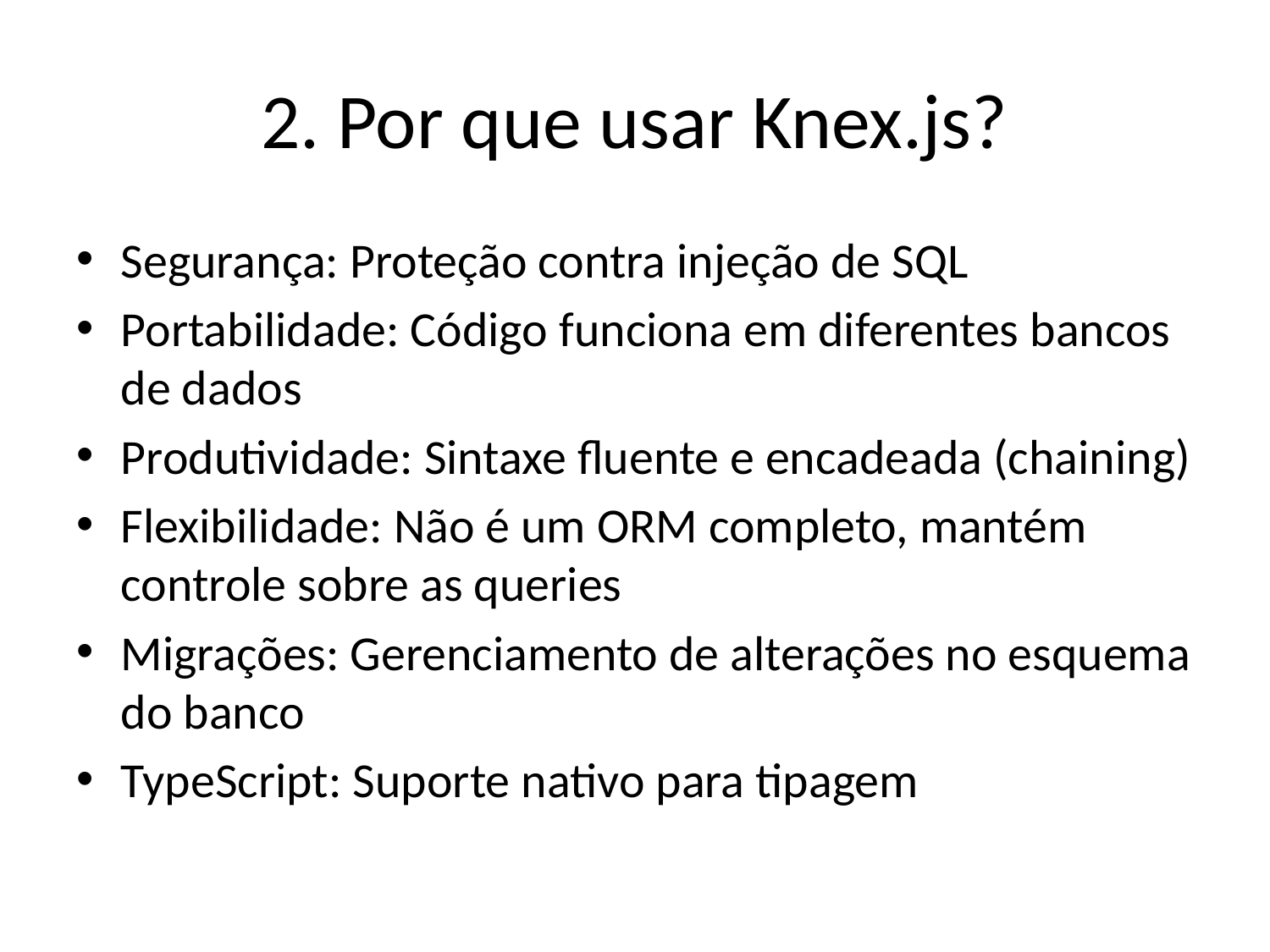

# 2. Por que usar Knex.js?
Segurança: Proteção contra injeção de SQL
Portabilidade: Código funciona em diferentes bancos de dados
Produtividade: Sintaxe fluente e encadeada (chaining)
Flexibilidade: Não é um ORM completo, mantém controle sobre as queries
Migrações: Gerenciamento de alterações no esquema do banco
TypeScript: Suporte nativo para tipagem